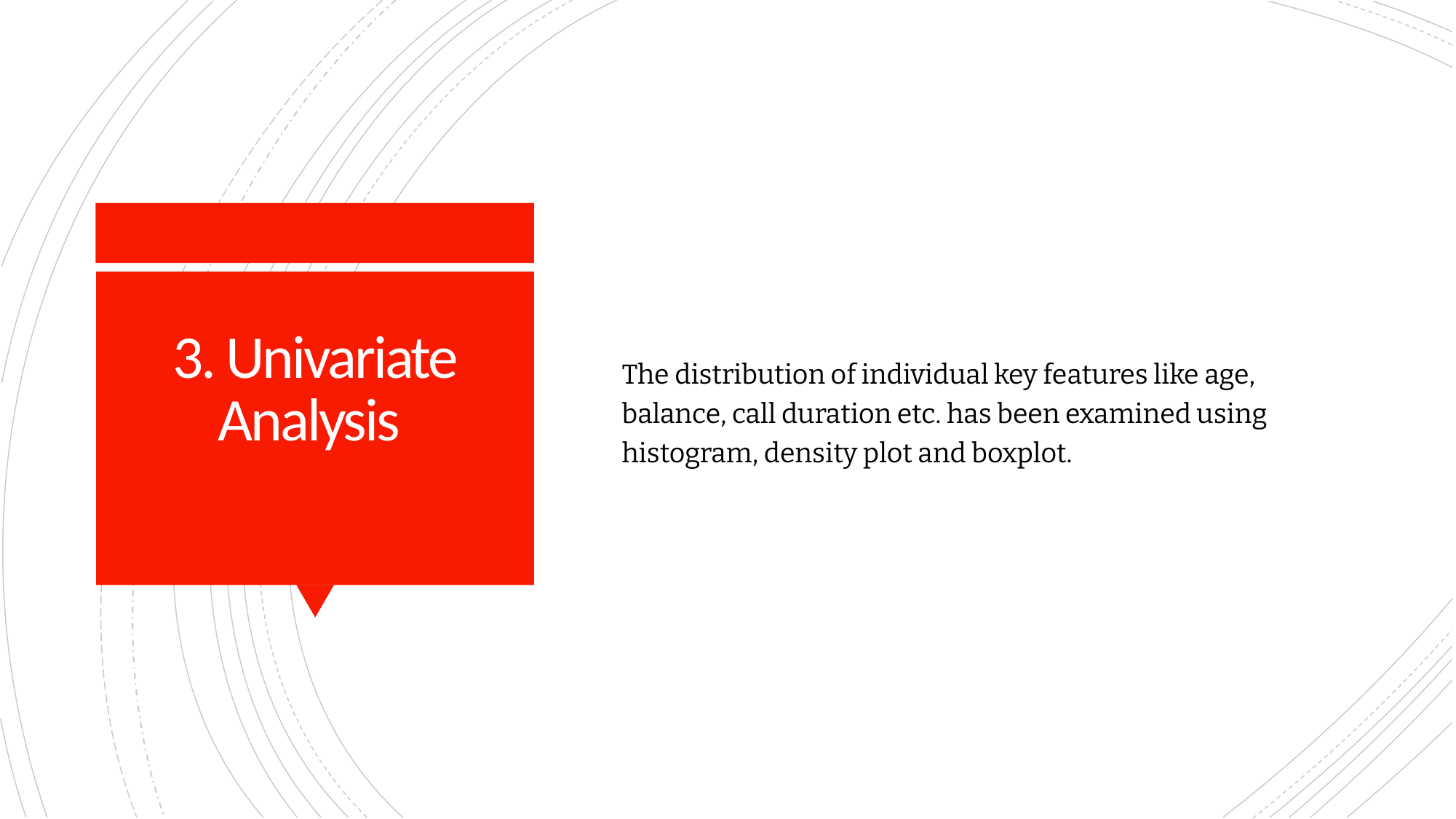

The distribution of individual key features like age, balance, call duration etc. has been examined using histogram, density plot and boxplot.
# 3. Univariate Analysis